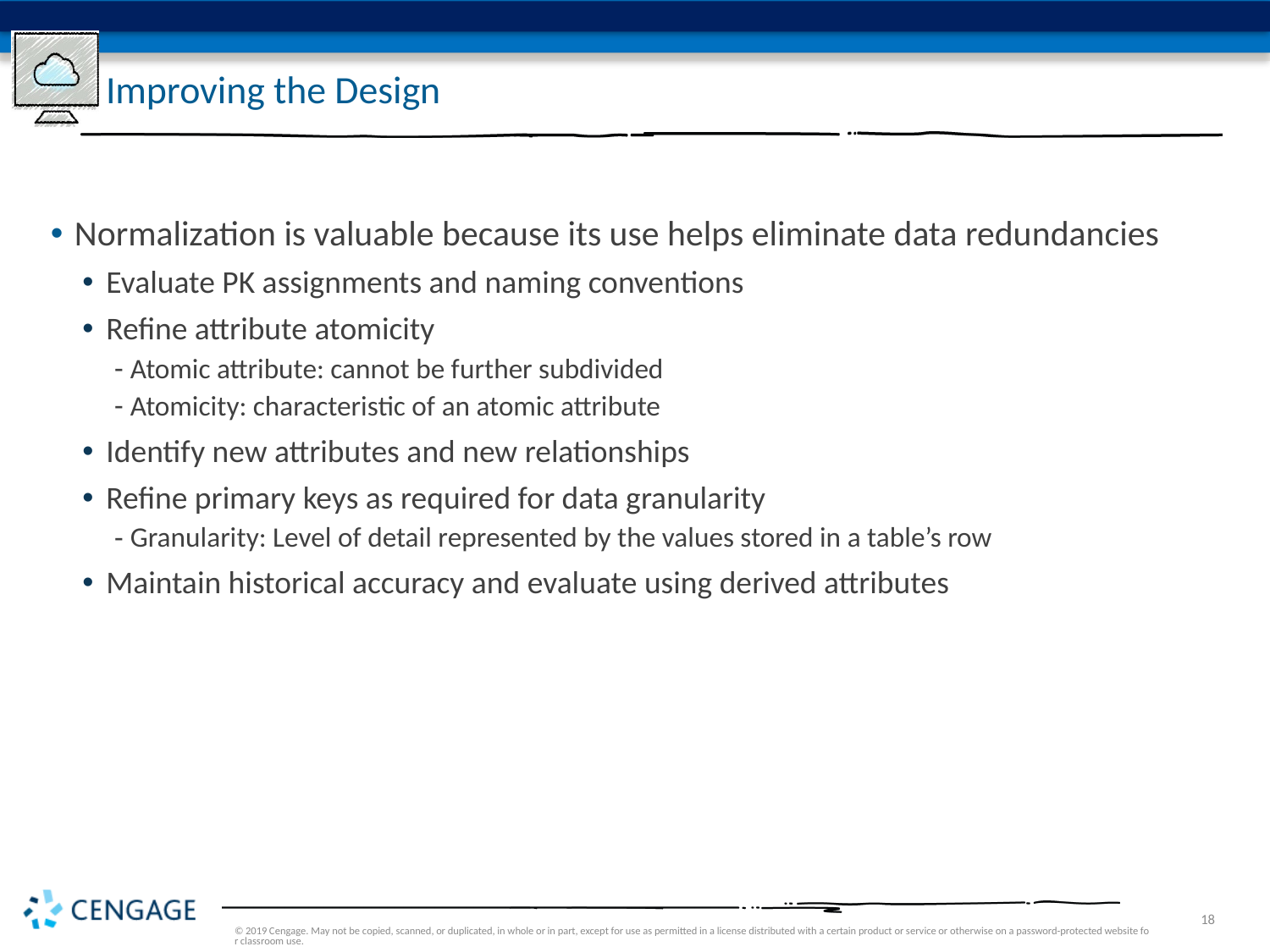

# Improving the Design
Normalization is valuable because its use helps eliminate data redundancies
Evaluate PK assignments and naming conventions
Refine attribute atomicity
Atomic attribute: cannot be further subdivided
Atomicity: characteristic of an atomic attribute
Identify new attributes and new relationships
Refine primary keys as required for data granularity
Granularity: Level of detail represented by the values stored in a table’s row
Maintain historical accuracy and evaluate using derived attributes

© 2019 Cengage. May not be copied, scanned, or duplicated, in whole or in part, except for use as permitted in a license distributed with a certain product or service or otherwise on a password-protected website for classroom use.